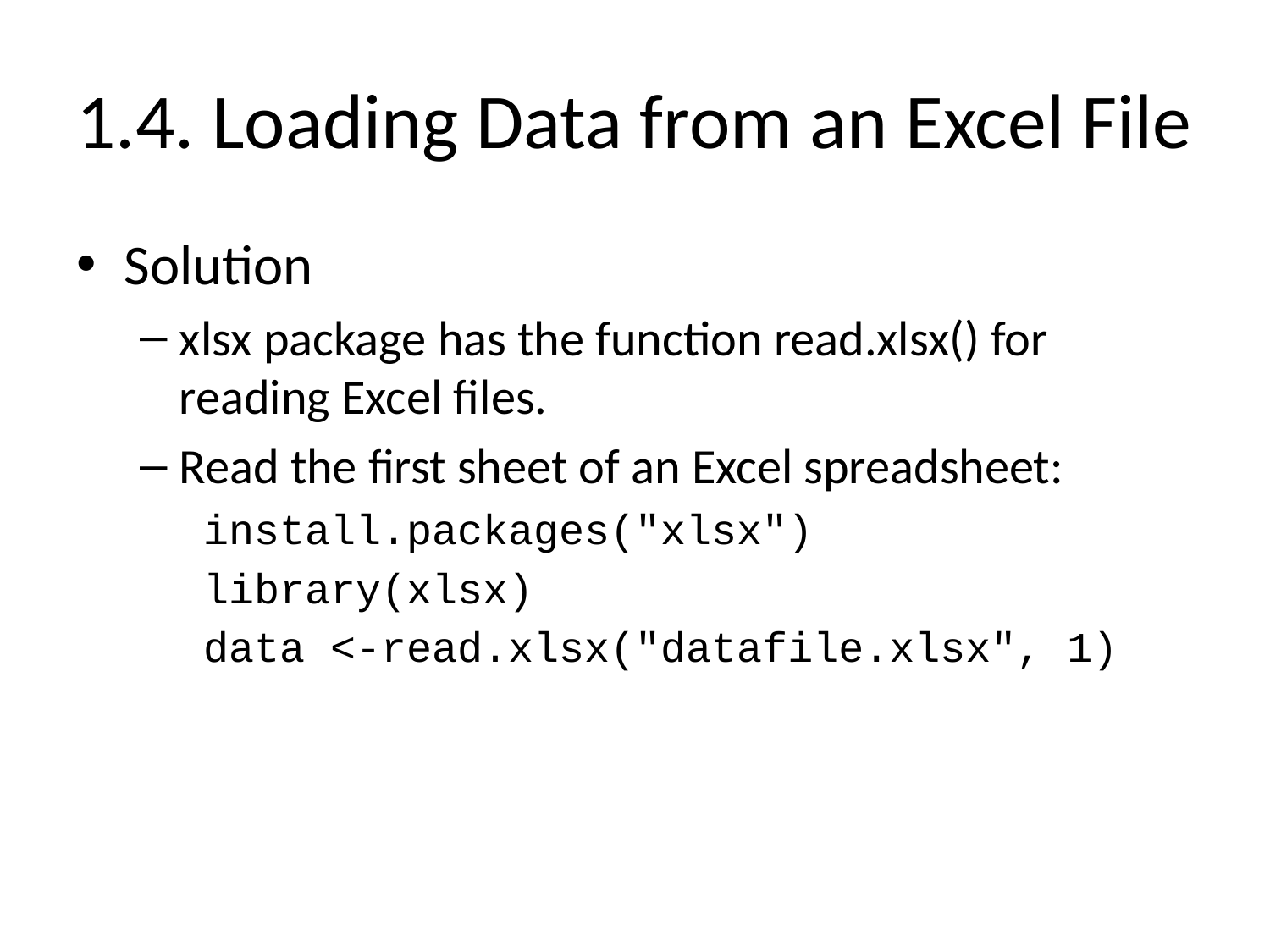

# 1.4. Loading Data from an Excel File
Solution
xlsx package has the function read.xlsx() for reading Excel files.
Read the first sheet of an Excel spreadsheet:
install.packages("xlsx")
library(xlsx)
data <-read.xlsx("datafile.xlsx", 1)